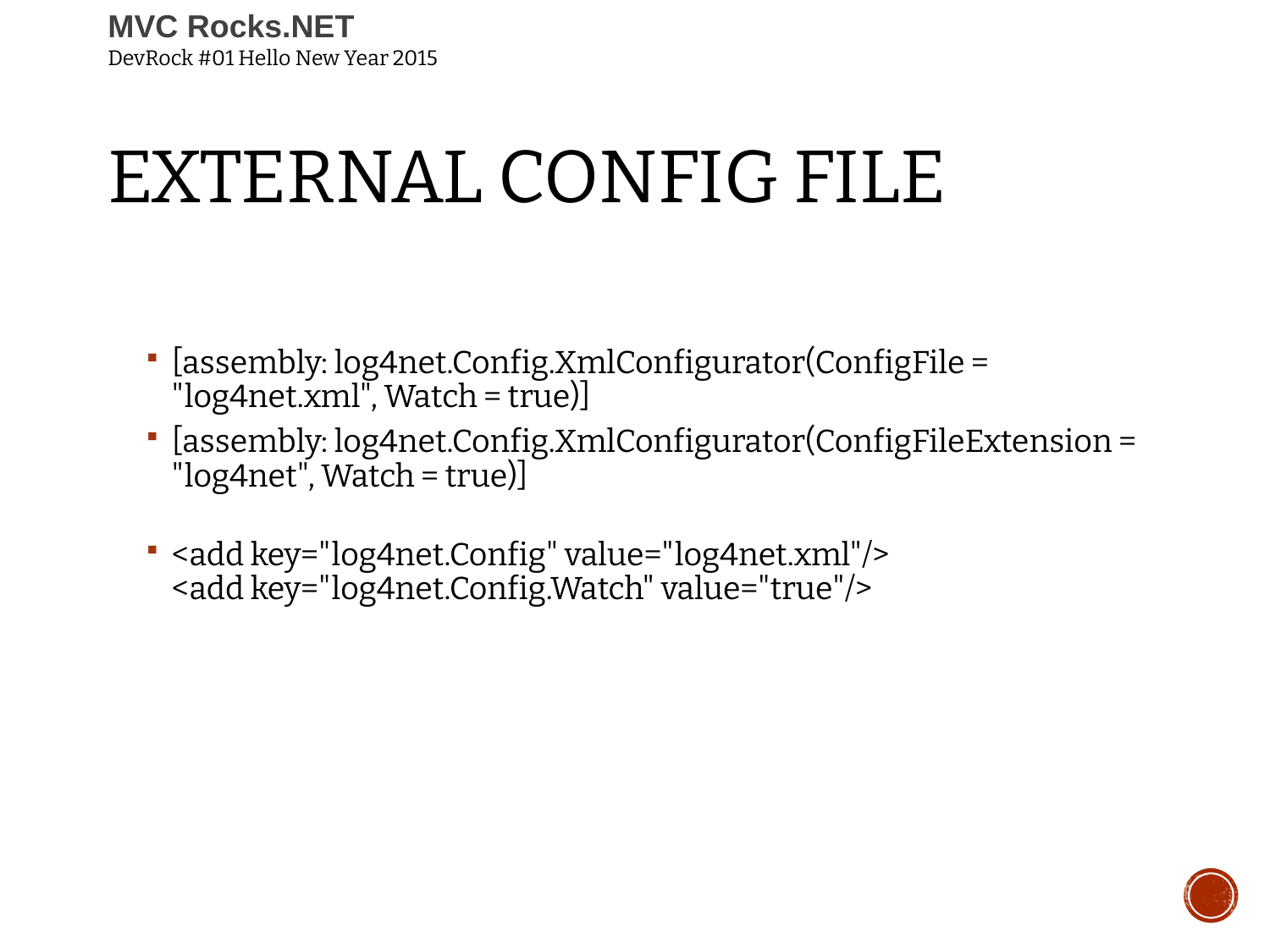

MVC Rocks.NET
DevRock #01 Hello New Year 2015
# External Config File

[assembly: log4net.Config.XmlConfigurator(ConfigFile = "log4net.xml", Watch = true)]
[assembly: log4net.Config.XmlConfigurator(ConfigFileExtension = "log4net", Watch = true)]
<add key="log4net.Config" value="log4net.xml"/>
<add key="log4net.Config.Watch" value="true"/>